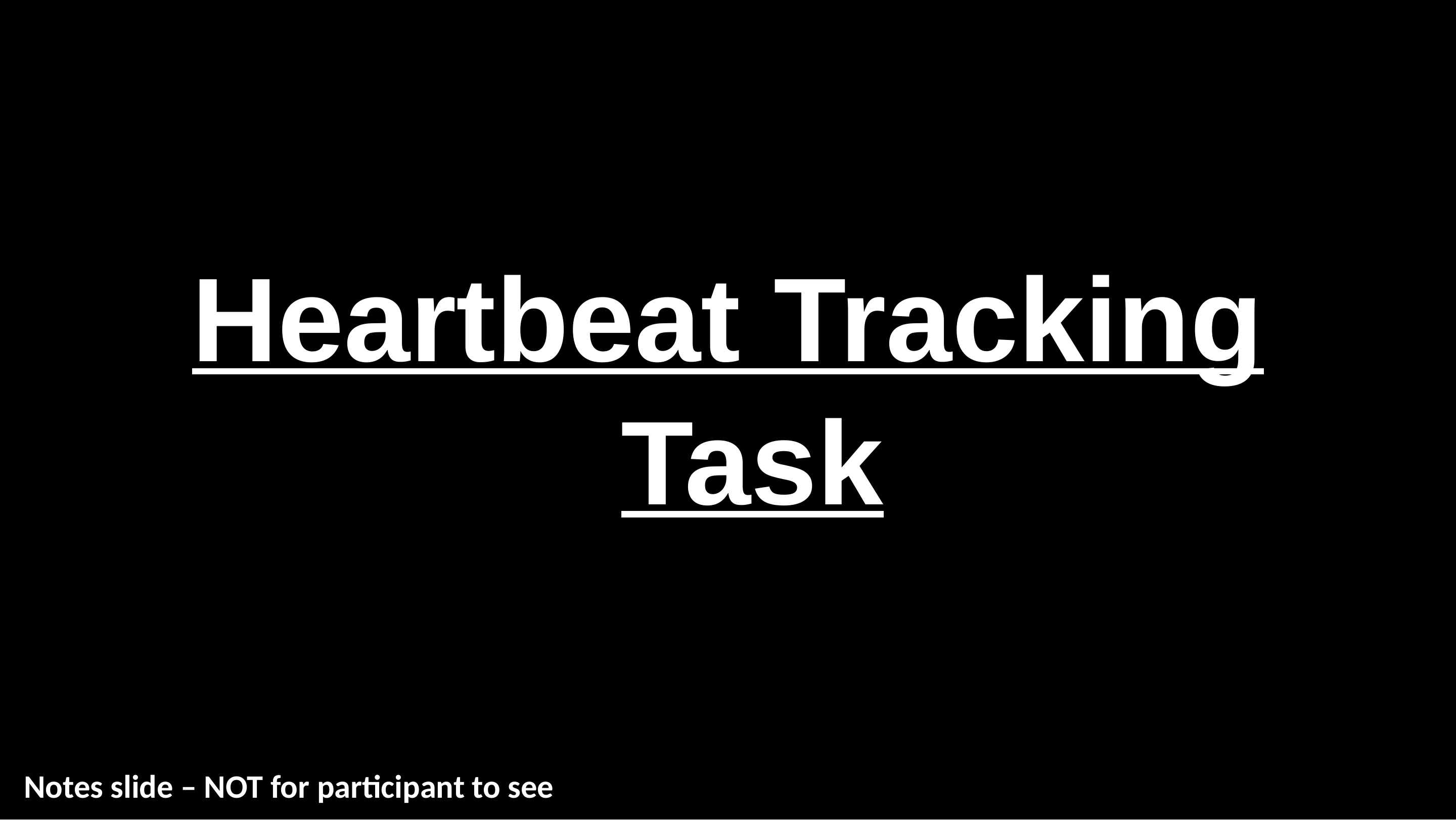

Heartbeat Tracking Task
Notes slide – NOT for participant to see